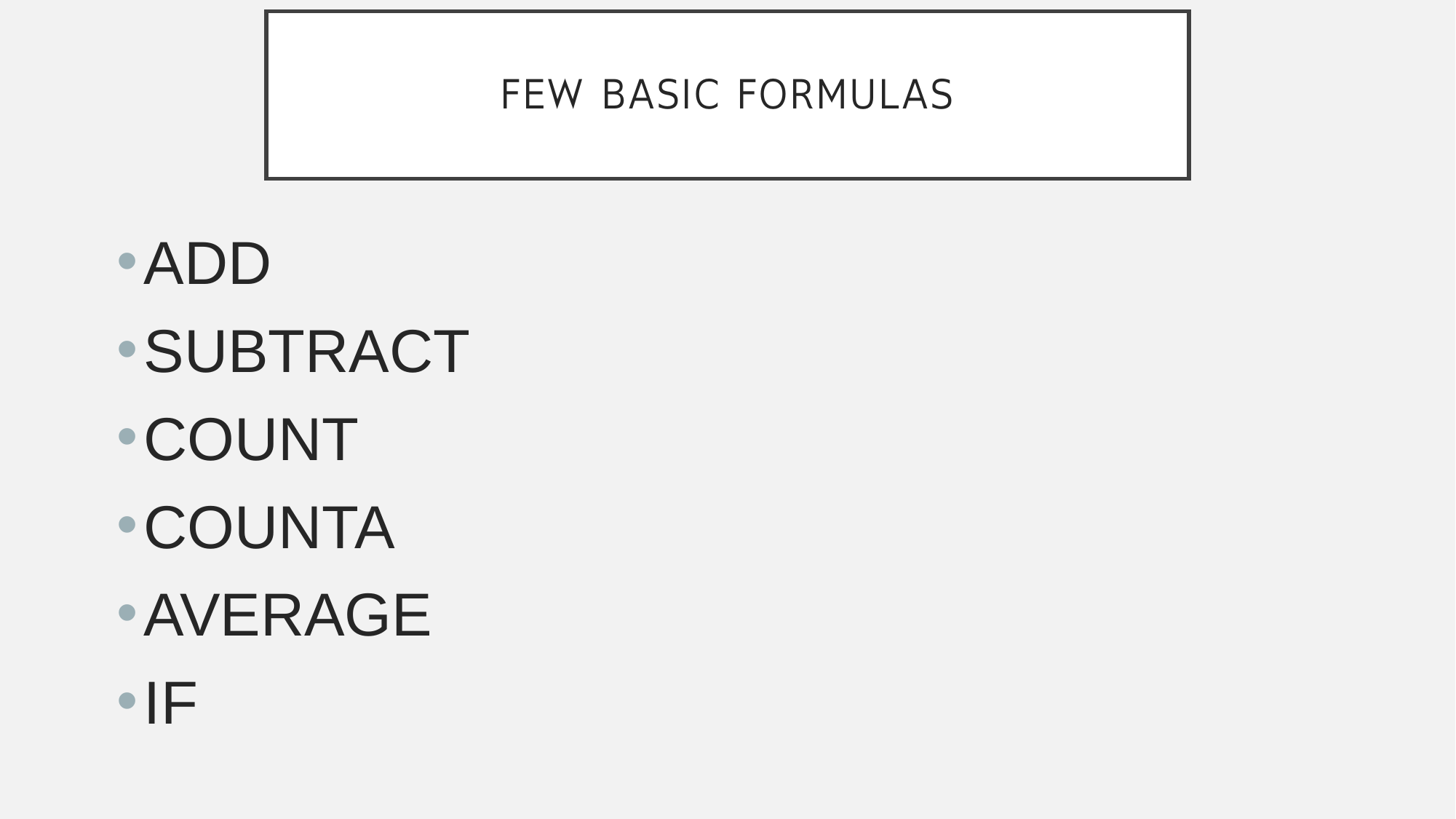

# FEW BASIC FORMULAS
ADD
SUBTRACT
COUNT
COUNTA
AVERAGE
IF